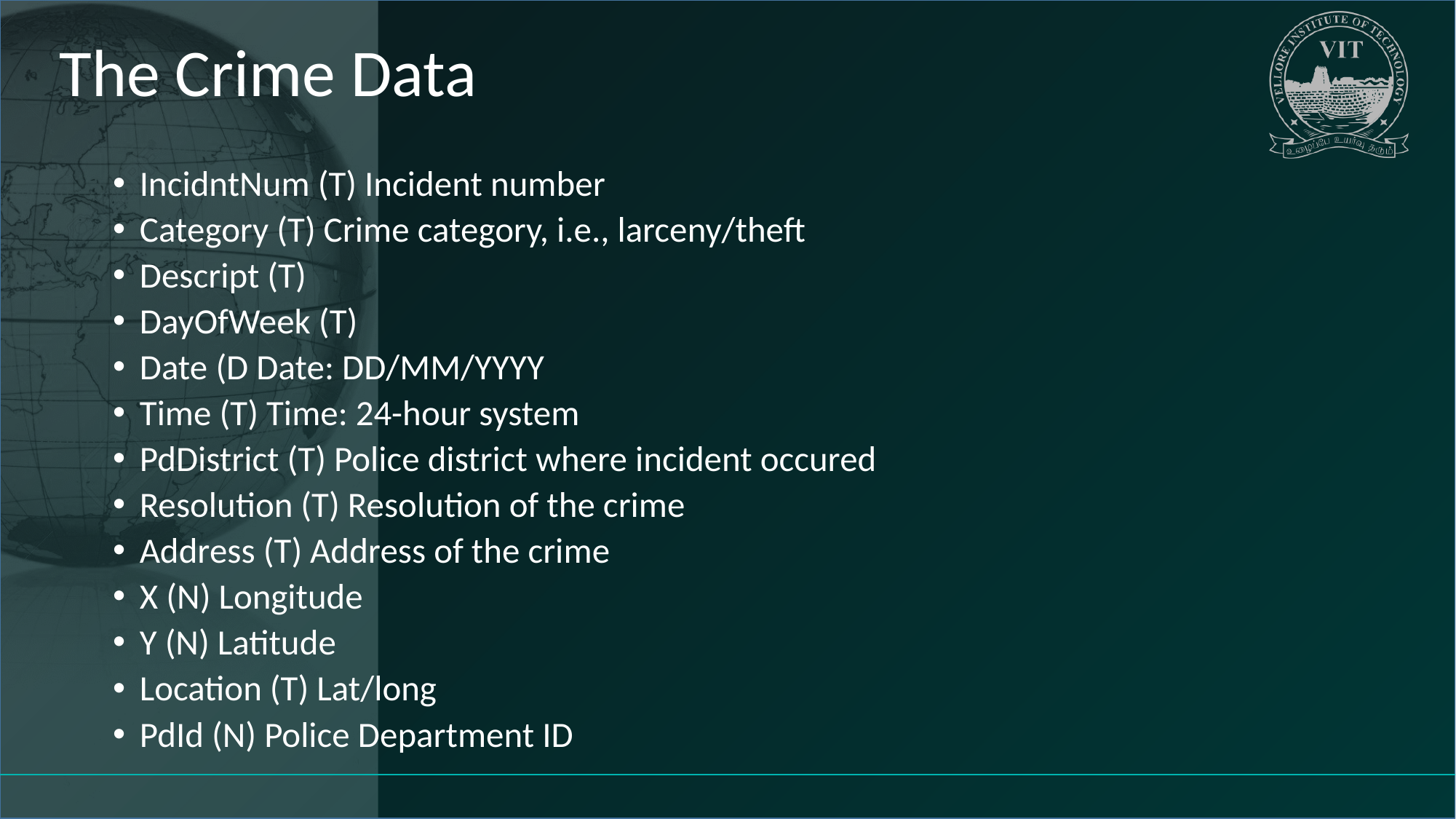

# The Crime Data
IncidntNum (T) Incident number
Category (T) Crime category, i.e., larceny/theft
Descript (T)
DayOfWeek (T)
Date (D Date: DD/MM/YYYY
Time (T) Time: 24-hour system
PdDistrict (T) Police district where incident occured
Resolution (T) Resolution of the crime
Address (T) Address of the crime
X (N) Longitude
Y (N) Latitude
Location (T) Lat/long
PdId (N) Police Department ID